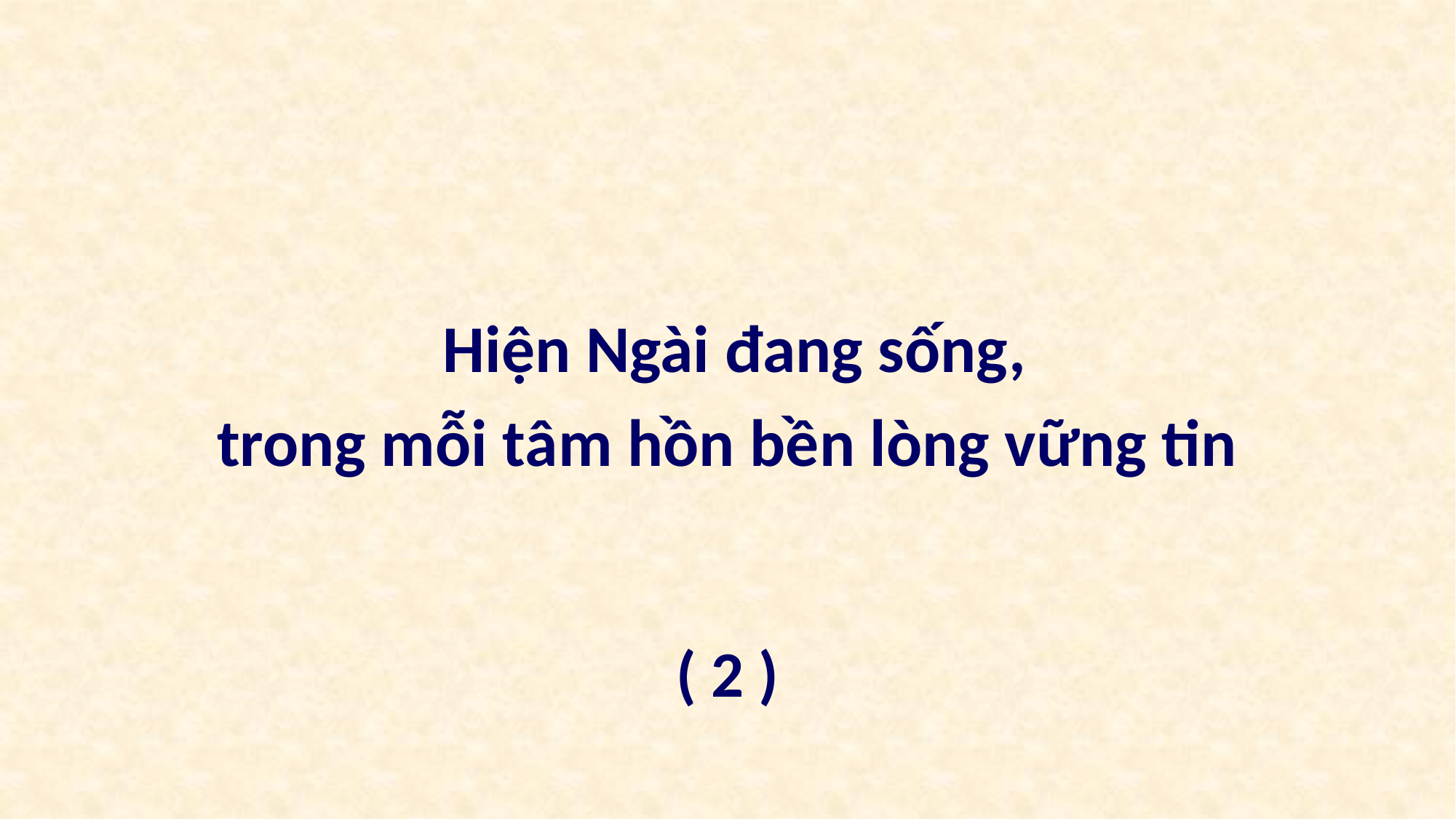

Hiện Ngài đang sống,
trong mỗi tâm hồn bền lòng vững tin
( 2 )